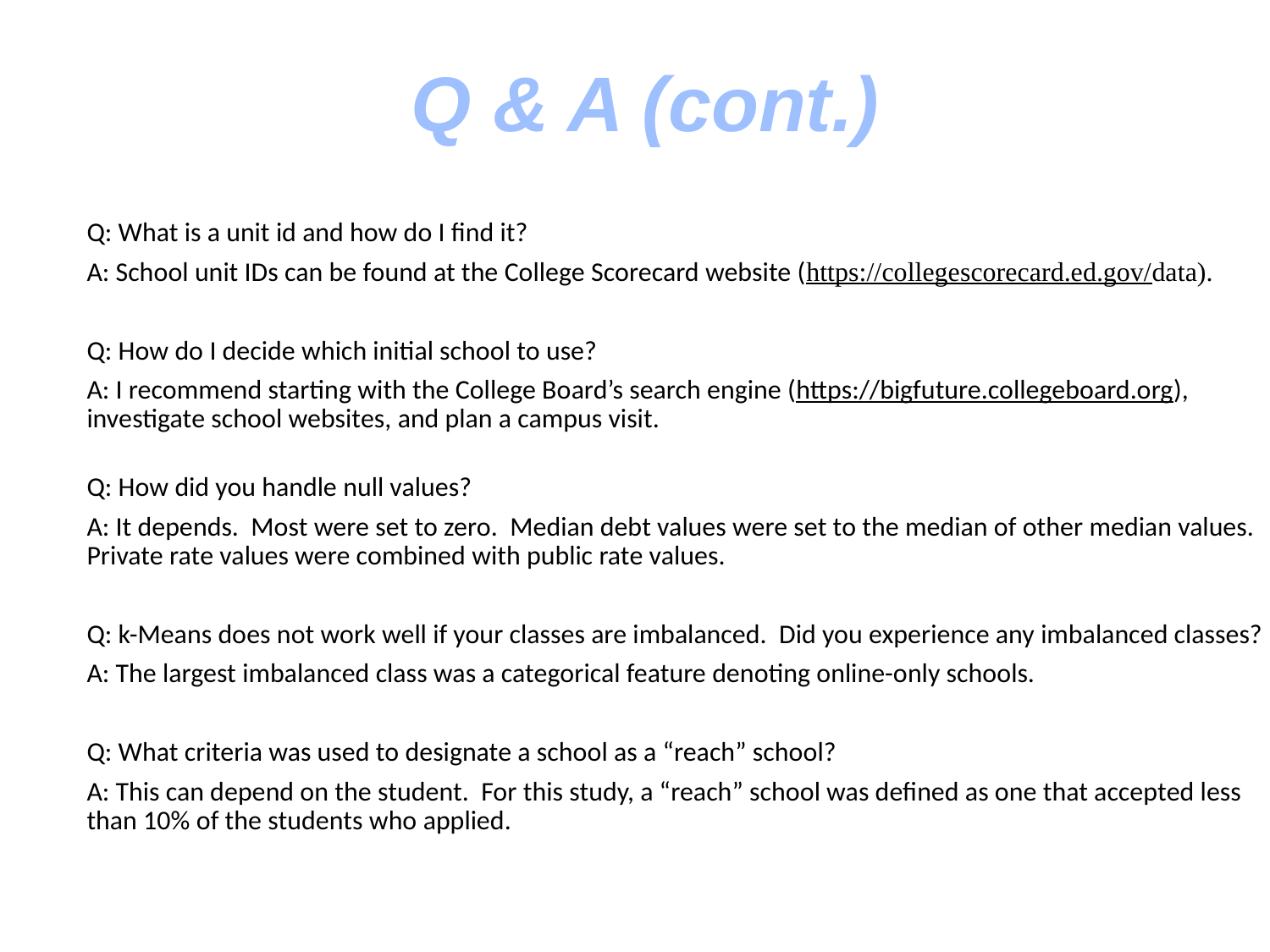

# Q & A (cont.)

Q: What is a unit id and how do I find it?
A: School unit IDs can be found at the College Scorecard website (https://collegescorecard.ed.gov/data).

Q: How do I decide which initial school to use?
A: I recommend starting with the College Board’s search engine (https://bigfuture.collegeboard.org), investigate school websites, and plan a campus visit.
Q: How did you handle null values?
A: It depends.  Most were set to zero.  Median debt values were set to the median of other median values.  Private rate values were combined with public rate values.

Q: k-Means does not work well if your classes are imbalanced.  Did you experience any imbalanced classes?
A: The largest imbalanced class was a categorical feature denoting online-only schools.

Q: What criteria was used to designate a school as a “reach” school?
A: This can depend on the student.  For this study, a “reach” school was defined as one that accepted less than 10% of the students who applied.